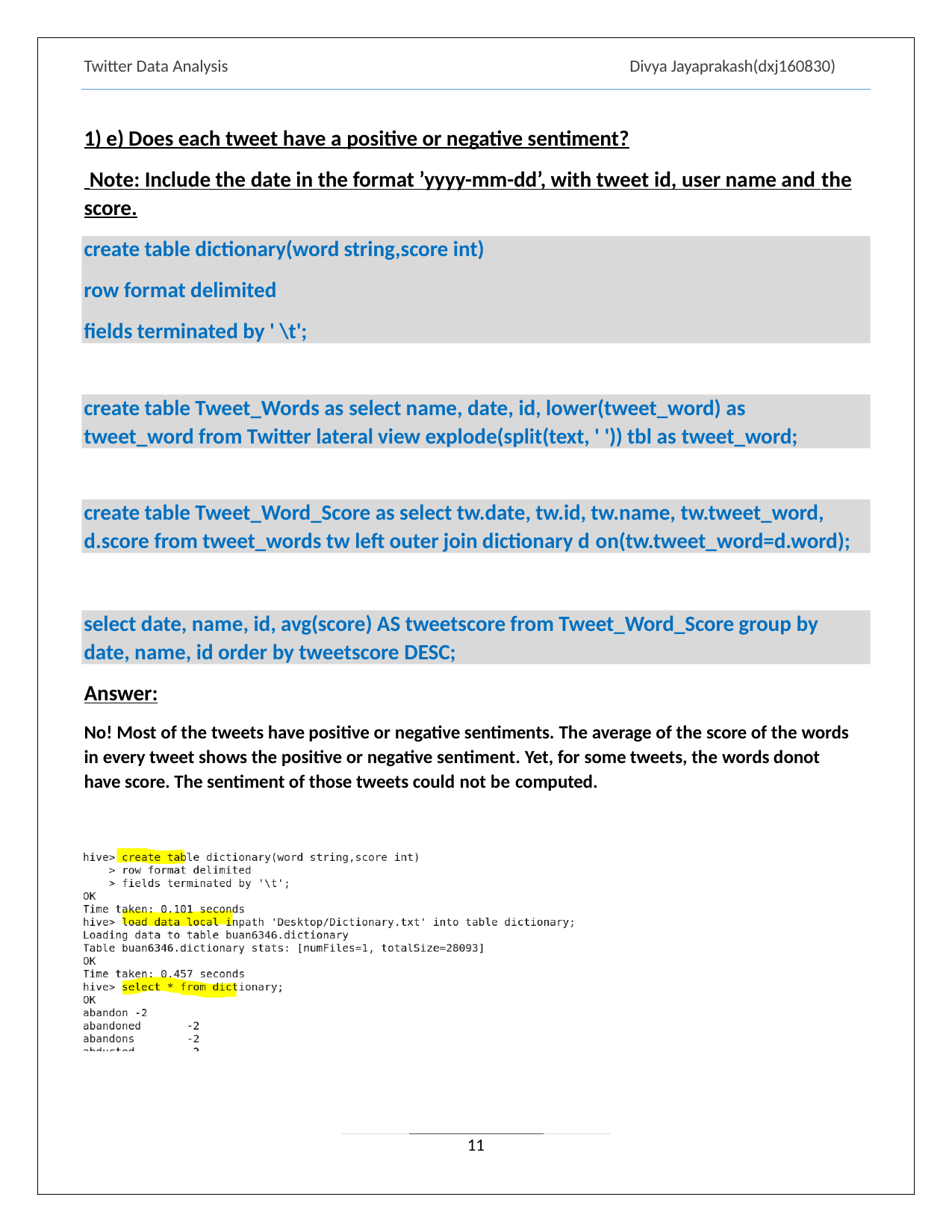

Twitter Data Analysis
Divya Jayaprakash(dxj160830)

1) e) Does each tweet have a positive or negative sentiment?
 Note: Include the date in the format ’yyyy-mm-dd’, with tweet id, user name and the
score.
create table dictionary(word string,score int)
row format delimited  fields terminated by ' \t';
create table Tweet_Words as select name, date, id, lower(tweet_word) as
tweet_word from Twitter lateral view explode(split(text, ' ')) tbl as tweet_word;
create table Tweet_Word_Score as select tw.date, tw.id, tw.name, tw.tweet_word,
d.score from tweet_words tw left outer join dictionary d on(tw.tweet_word=d.word);
select date, name, id, avg(score) AS tweetscore from Tweet_Word_Score group by
date, name, id order by tweetscore DESC;
Answer:
No! Most of the tweets have positive or negative sentiments. The average of the score of the words  in every tweet shows the positive or negative sentiment. Yet, for some tweets, the words donot  have score. The sentiment of those tweets could not be computed.

11